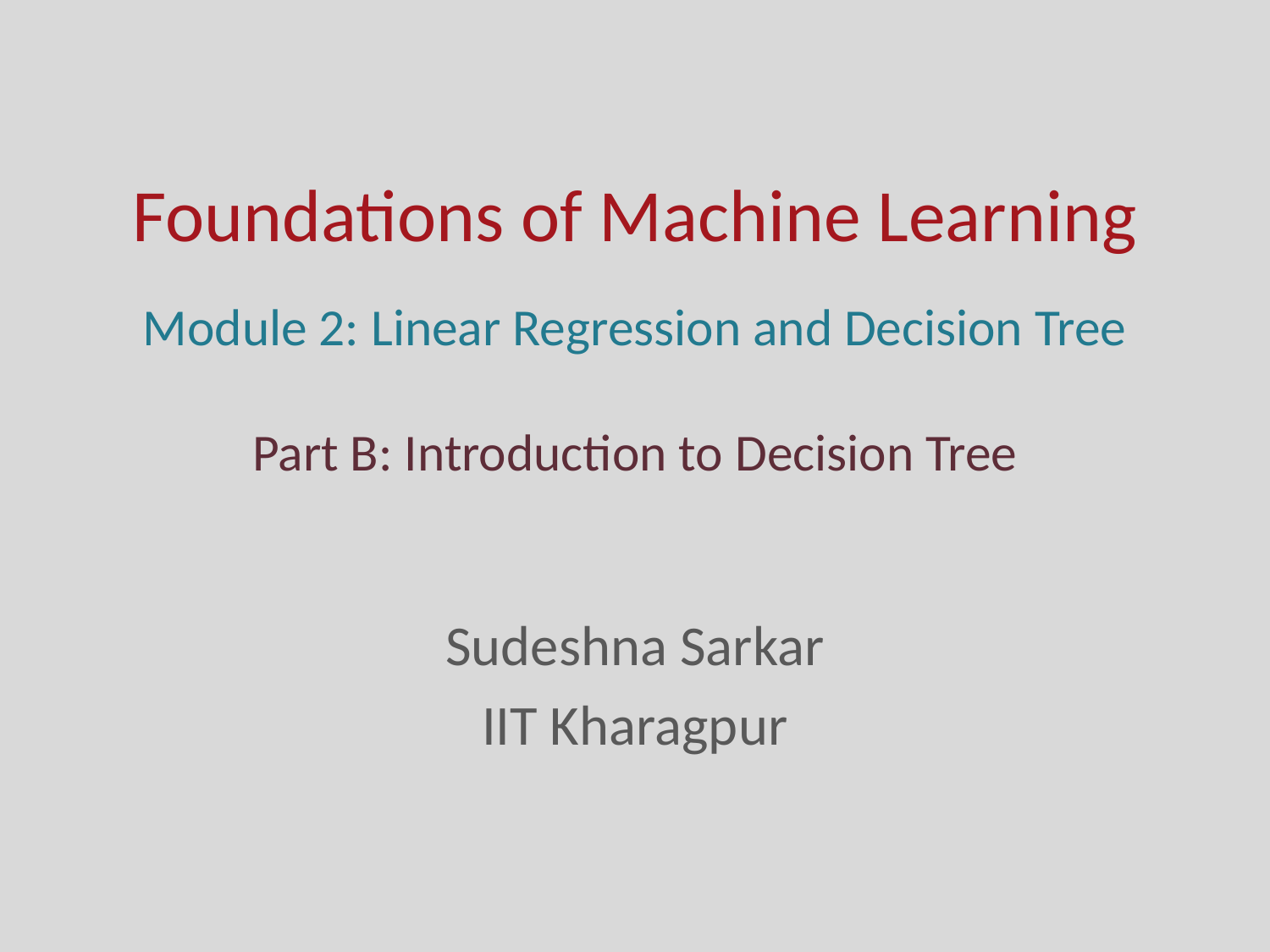

# Foundations of Machine Learning
Module 2: Linear Regression and Decision Tree

Part B: Introduction to Decision Tree
Sudeshna Sarkar
IIT Kharagpur